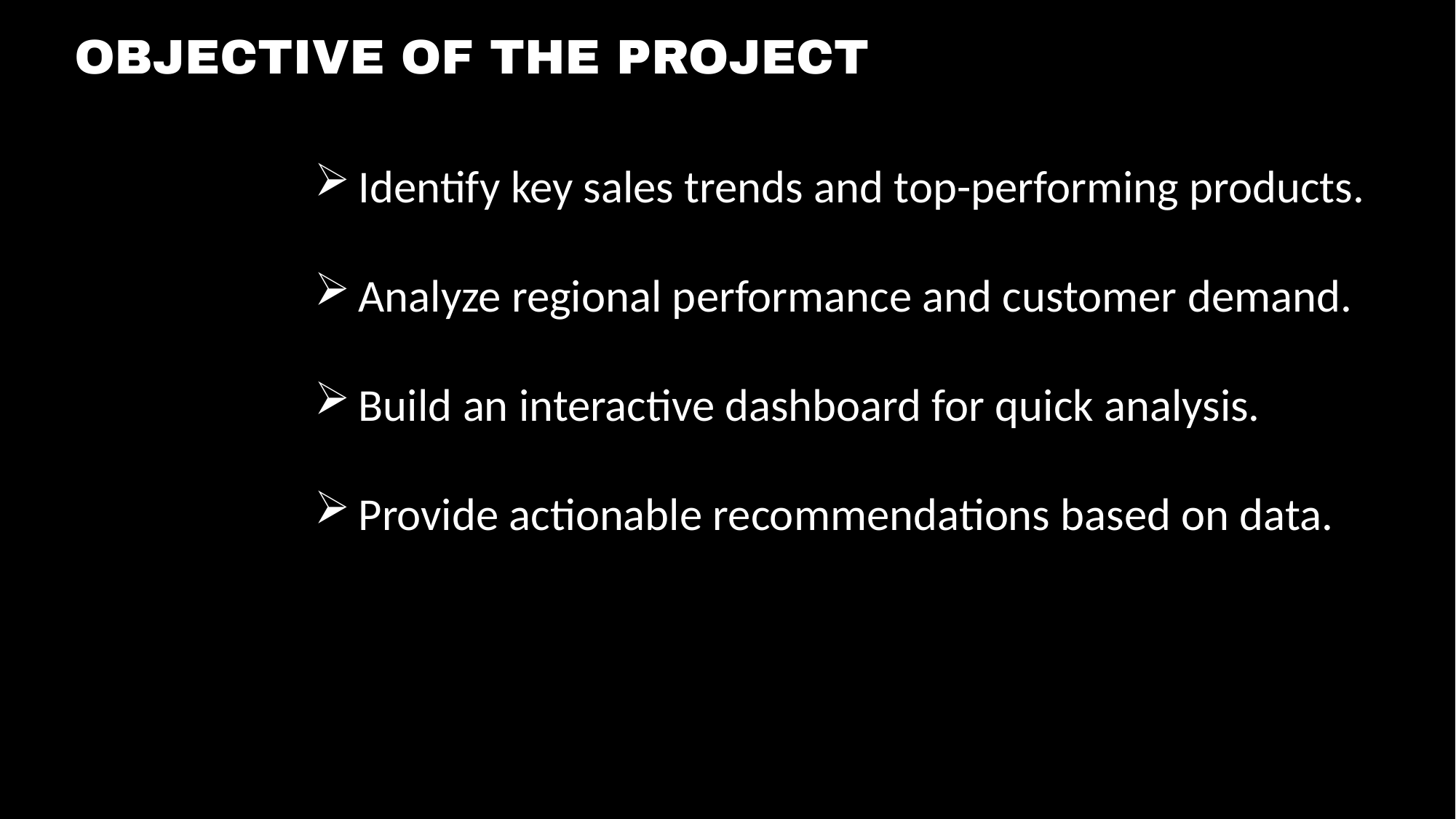

# OBJECTIVE OF THE PROJECT
Identify key sales trends and top-performing products.

Analyze regional performance and customer demand.

Build an interactive dashboard for quick analysis.

Provide actionable recommendations based on data.